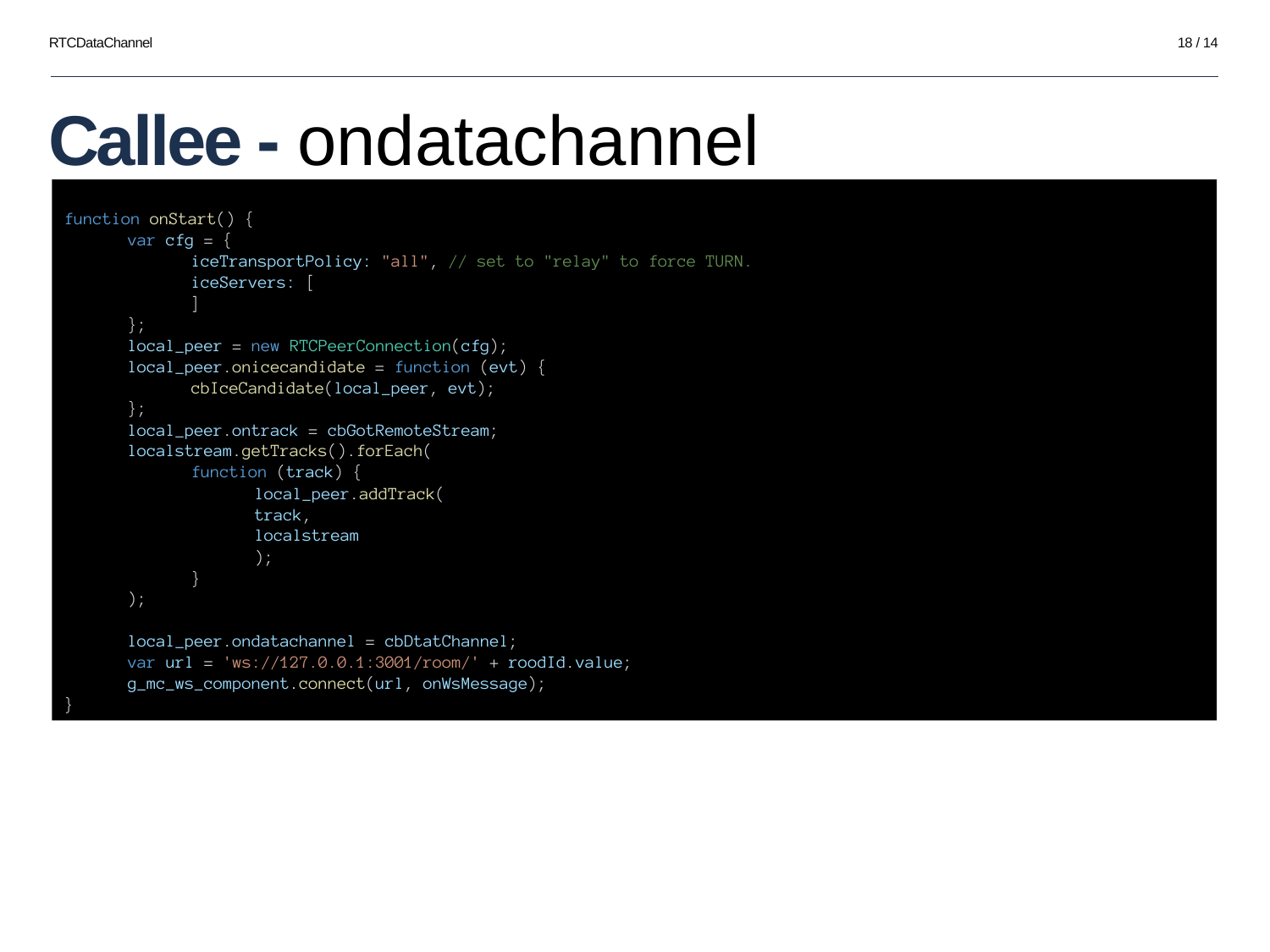

RTCDataChannel
18 / 14
# Callee - ondatachannel
function onStart() {
var cfg = {
iceTransportPolicy: "all", // set to "relay" to force TURN.
iceServers: [
]
};
local_peer = new RTCPeerConnection(cfg);
local_peer.onicecandidate = function (evt) {
cbIceCandidate(local_peer, evt);
};
local_peer.ontrack = cbGotRemoteStream;
localstream.getTracks().forEach(
function (track) {
local_peer.addTrack(
track,
localstream
);
}
);
local_peer.ondatachannel = cbDtatChannel;
var url = 'ws://127.0.0.1:3001/room/' + roodId.value;
g_mc_ws_component.connect(url, onWsMessage);
}